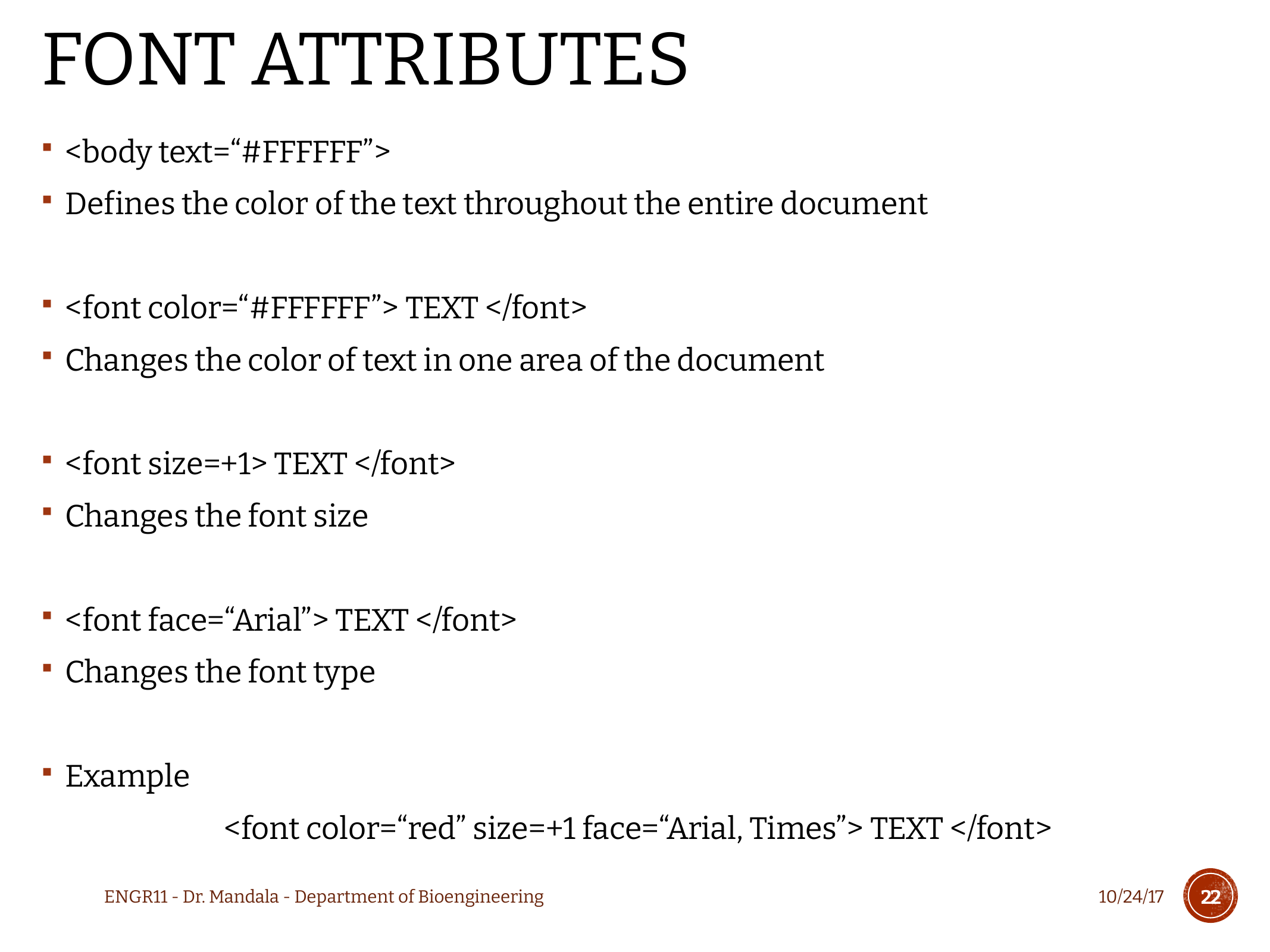

# Font attributes
<body text=“#FFFFFF”>
Defines the color of the text throughout the entire document

<font color=“#FFFFFF”> TEXT </font>
Changes the color of text in one area of the document

<font size=+1> TEXT </font>
Changes the font size

<font face=“Arial”> TEXT </font>
Changes the font type

Example
<font color=“red” size=+1 face=“Arial, Times”> TEXT </font>

ENGR11 - Dr. Mandala - Department of Bioengineering
10/24/17
22